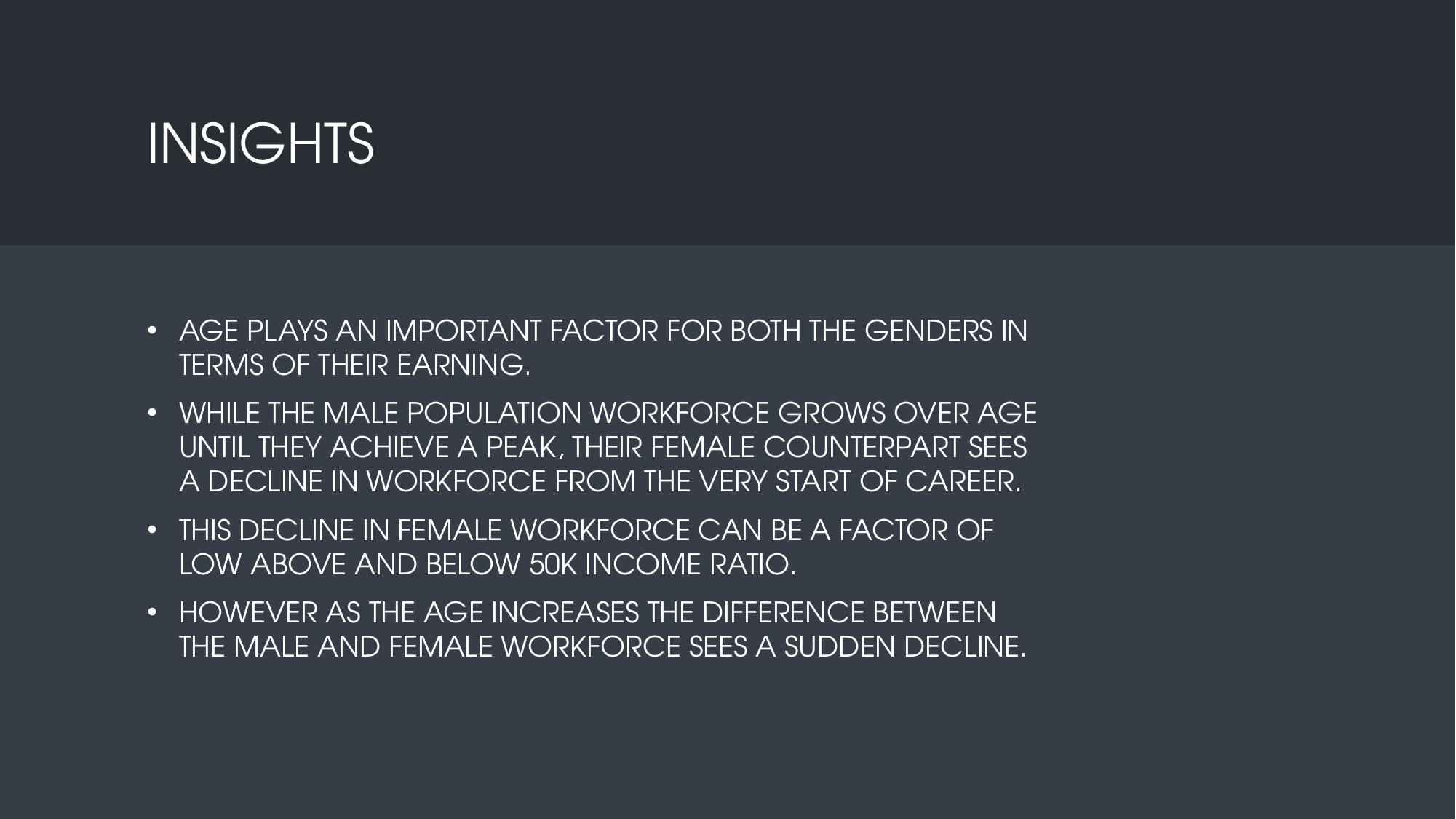

# Insights
Age plays an important factor for both the genders In terms of their earning.
While the male population workforce grows over age until they achieve a peak, their female counterpart sees a decline in workforce from the very start of career.
This decline in female workforce can be a factor of low above and below 50k income ratio.
However as the age increases the difference between the male and female workforce sees a sudden decline.